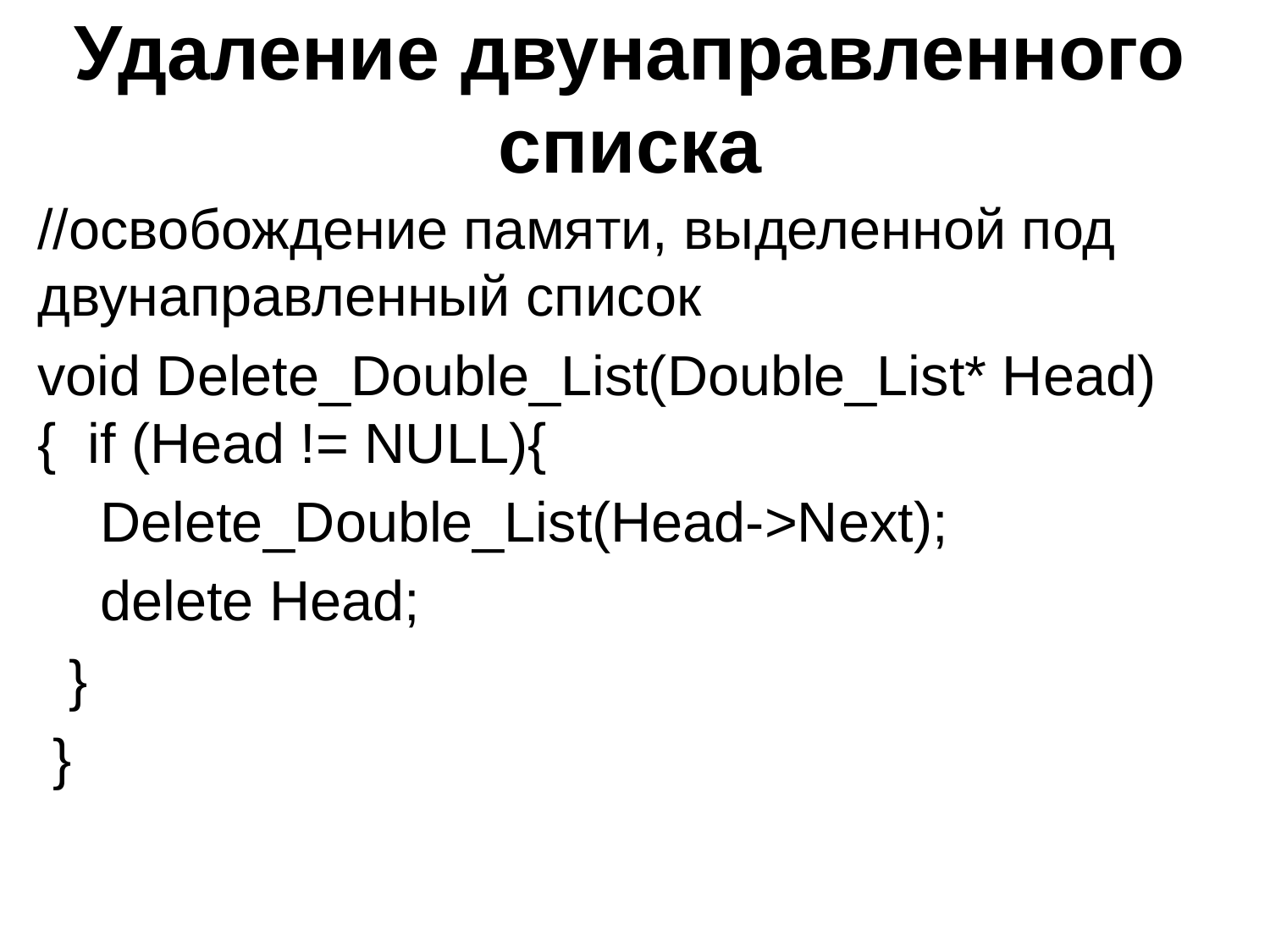

# Удаление двунаправленного списка
//освобождение памяти, выделенной под двунаправленный список
void Delete_Double_List(Double_List* Head){  if (Head != NULL){
    Delete_Double_List(Head->Next);
    delete Head;
  }
 }